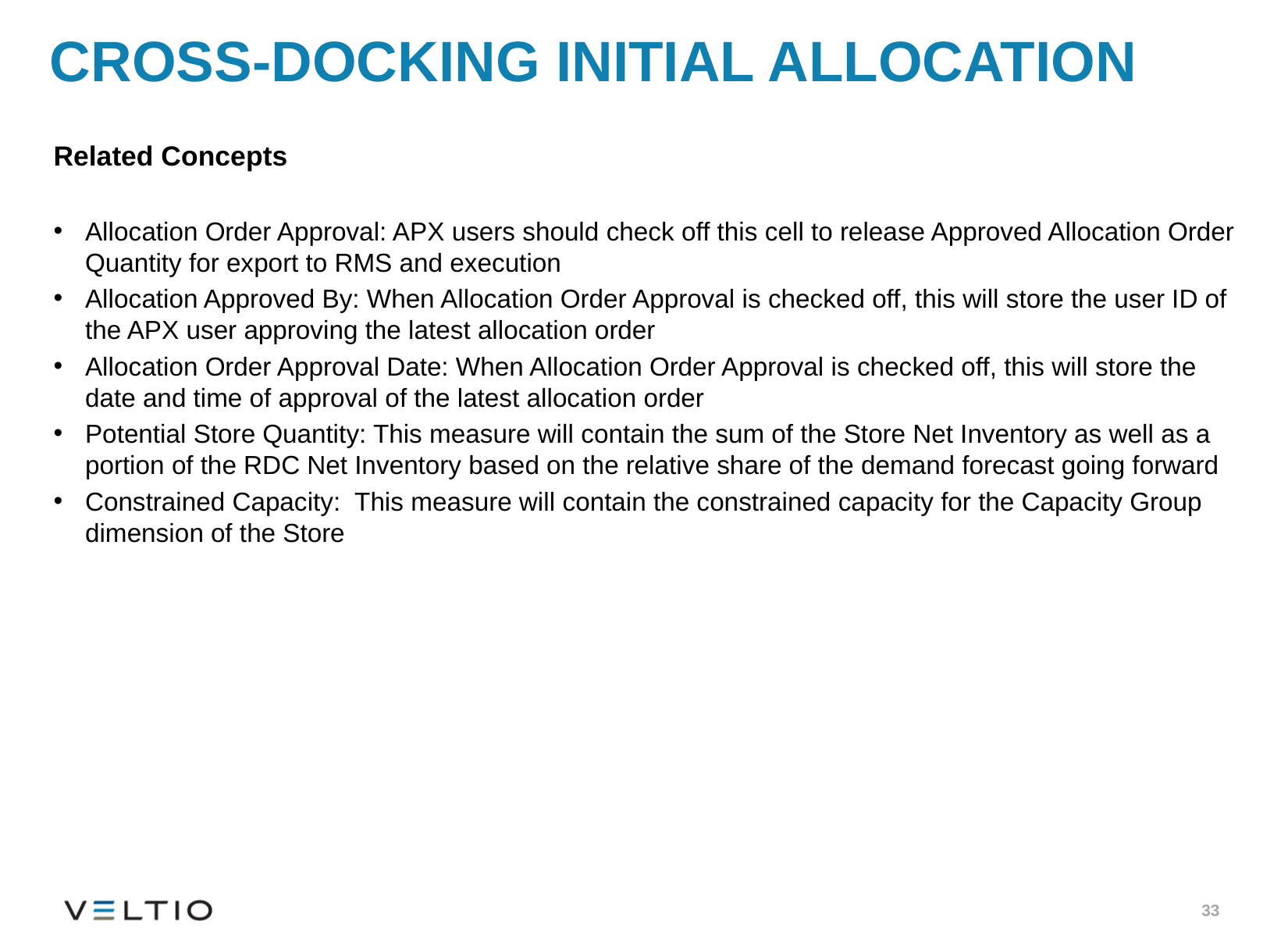

# Cross-docking initial allocation
Related Concepts

Allocation Order Approval: APX users should check off this cell to release Approved Allocation Order Quantity for export to RMS and execution
Allocation Approved By: When Allocation Order Approval is checked off, this will store the user ID of the APX user approving the latest allocation order
Allocation Order Approval Date: When Allocation Order Approval is checked off, this will store the date and time of approval of the latest allocation order
Potential Store Quantity: This measure will contain the sum of the Store Net Inventory as well as a portion of the RDC Net Inventory based on the relative share of the demand forecast going forward
Constrained Capacity:  This measure will contain the constrained capacity for the Capacity Group dimension of the Store